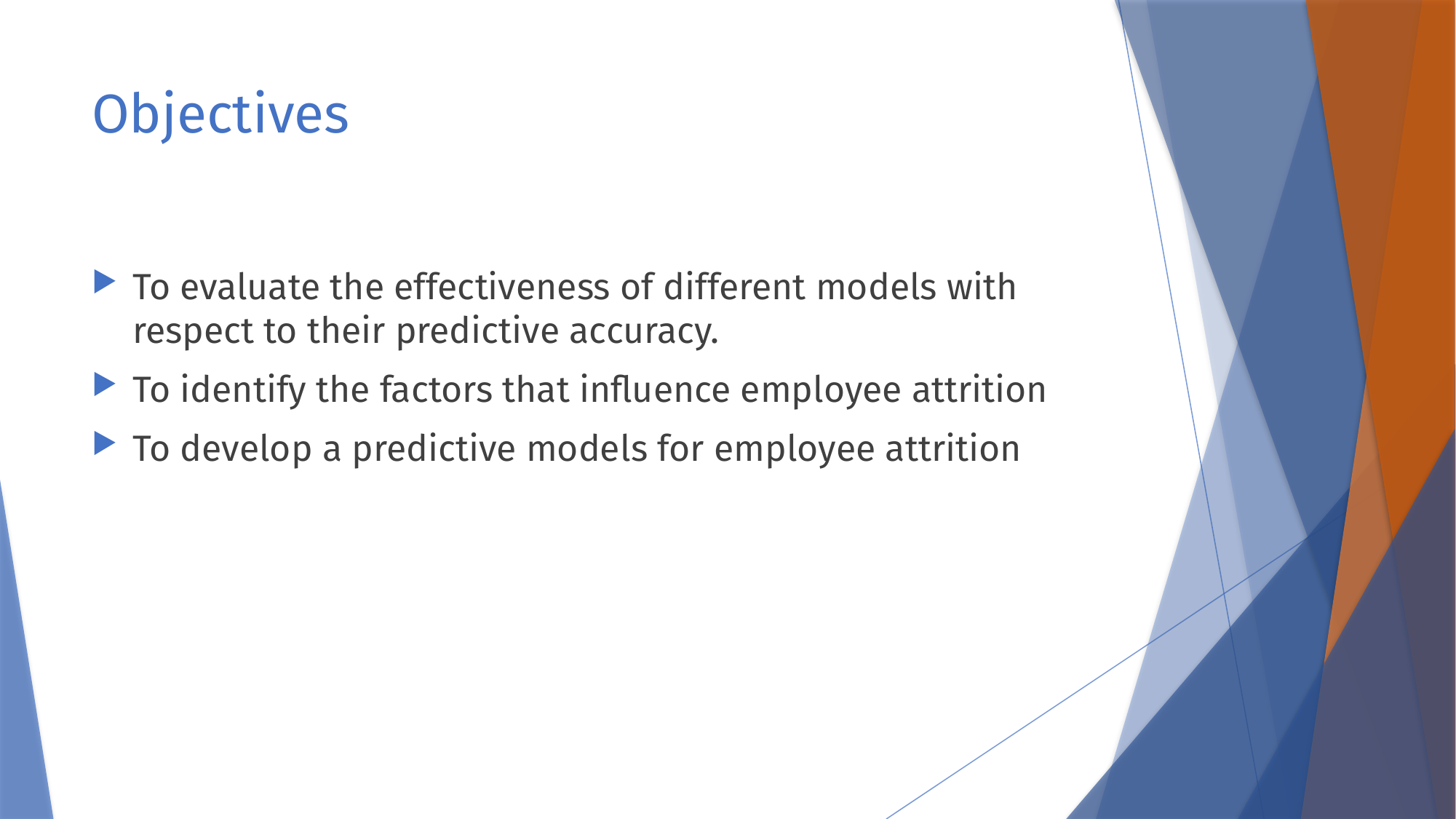

# Objectives
To evaluate the effectiveness of different models with respect to their predictive accuracy.
To identify the factors that influence employee attrition
To develop a predictive models for employee attrition